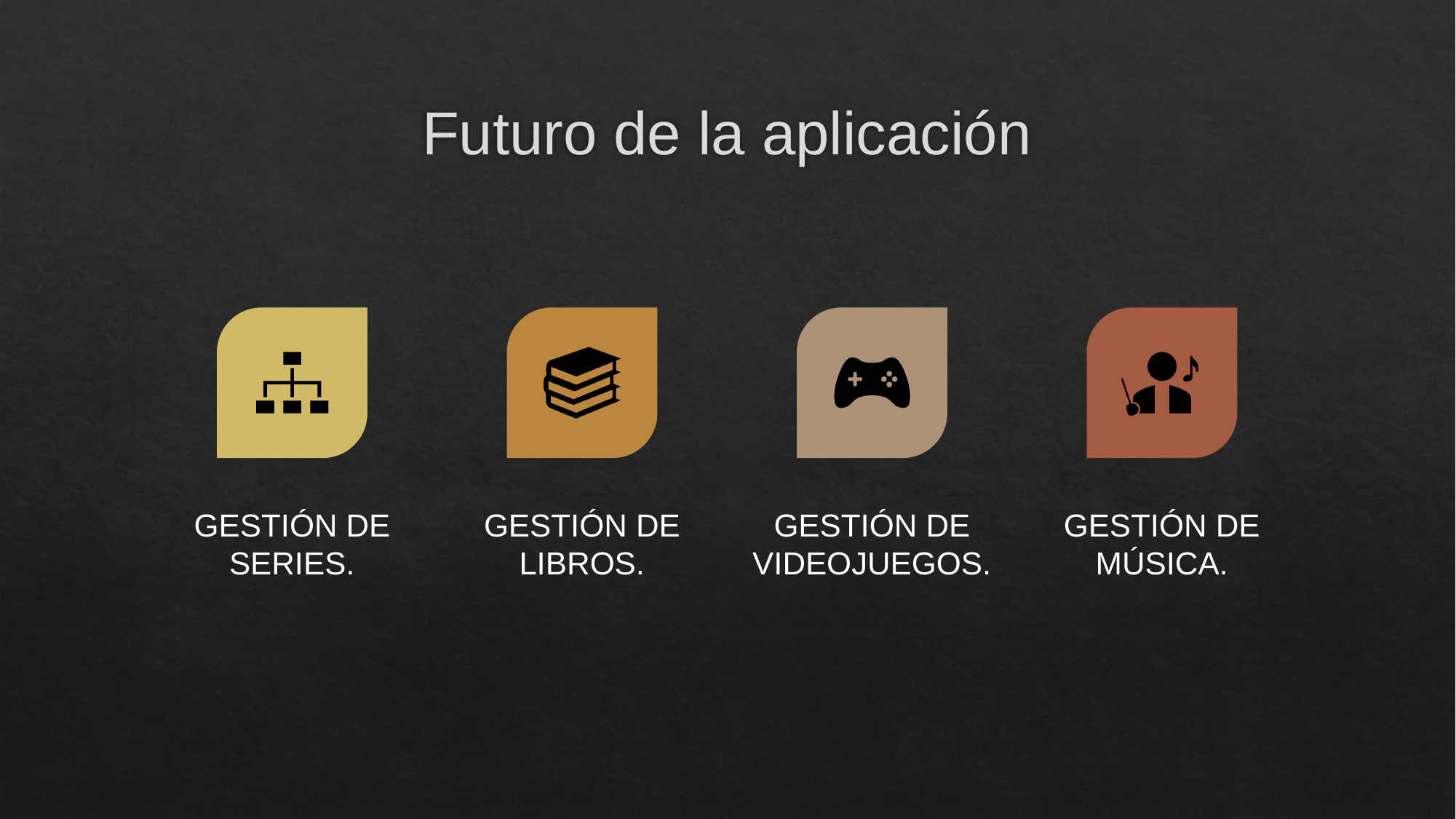

# Futuro de la aplicación
Gestión de series.
Gestión de libros.
Gestión de videojuegos.
Gestión de música.